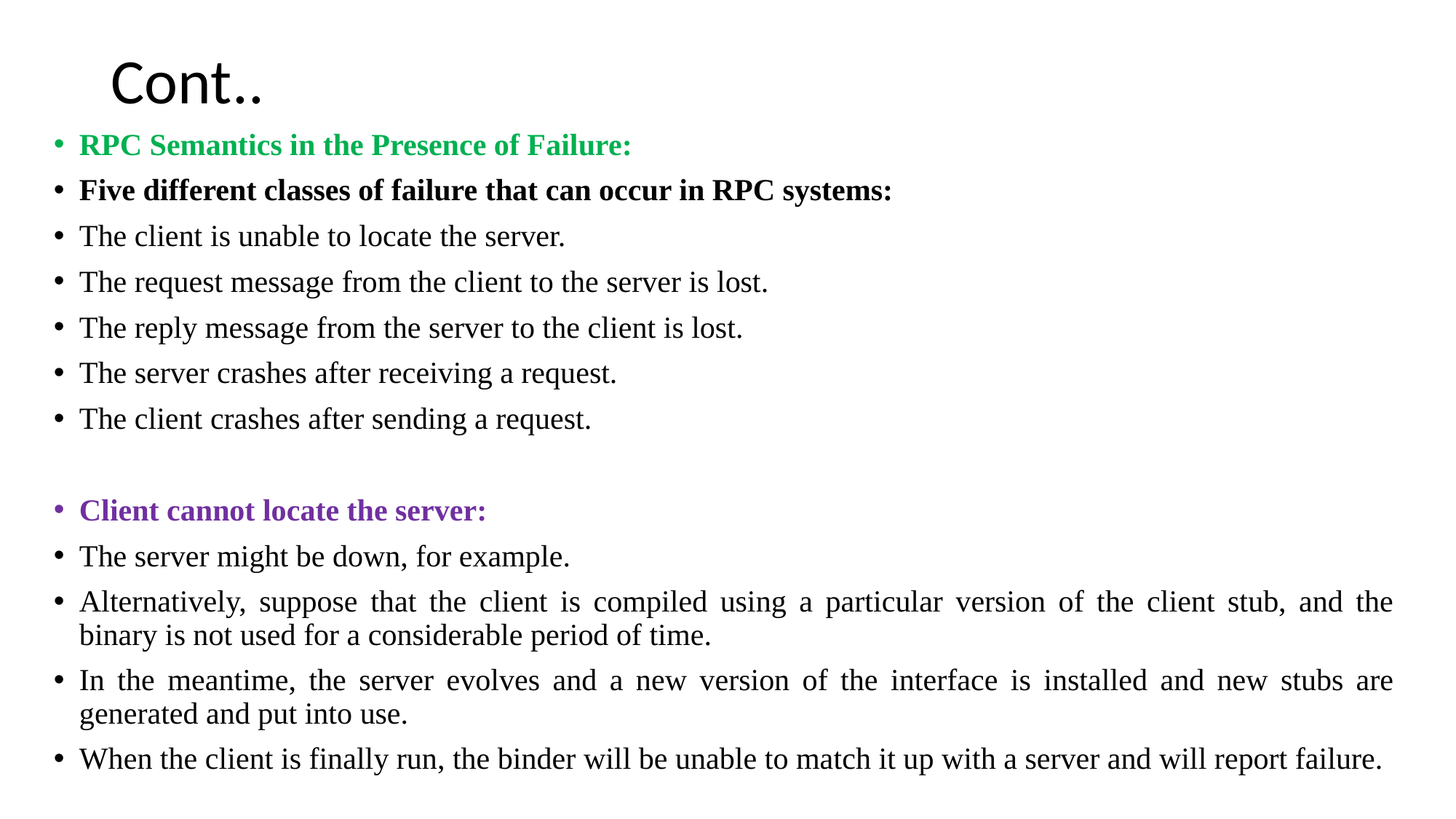

# Cont..
RPC Semantics in the Presence of Failure:
Five different classes of failure that can occur in RPC systems:
The client is unable to locate the server.
The request message from the client to the server is lost.
The reply message from the server to the client is lost.
The server crashes after receiving a request.
The client crashes after sending a request.

Client cannot locate the server:
The server might be down, for example.
Alternatively, suppose that the client is compiled using a particular version of the client stub, and the binary is not used for a considerable period of time.
In the meantime, the server evolves and a new version of the interface is installed and new stubs are generated and put into use.
When the client is finally run, the binder will be unable to match it up with a server and will report failure.